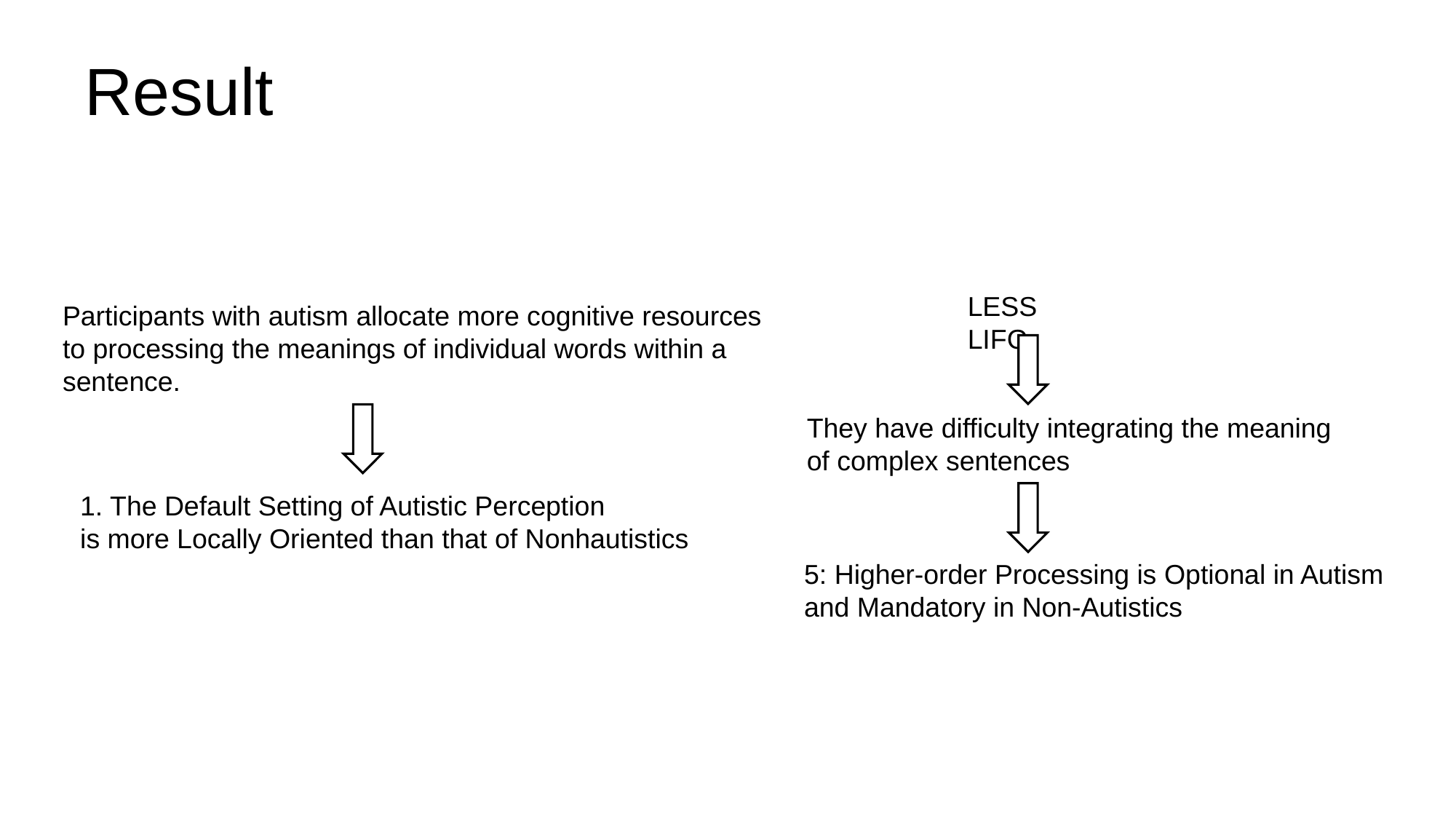

# Result
LESS LIFG
Participants with autism allocate more cognitive resources to processing the meanings of individual words within a sentence.

They have difficulty integrating the meaning
of complex sentences

1. The Default Setting of Autistic Perception
is more Locally Oriented than that of Nonhautistics

5: Higher-order Processing is Optional in Autism
and Mandatory in Non-Autistics